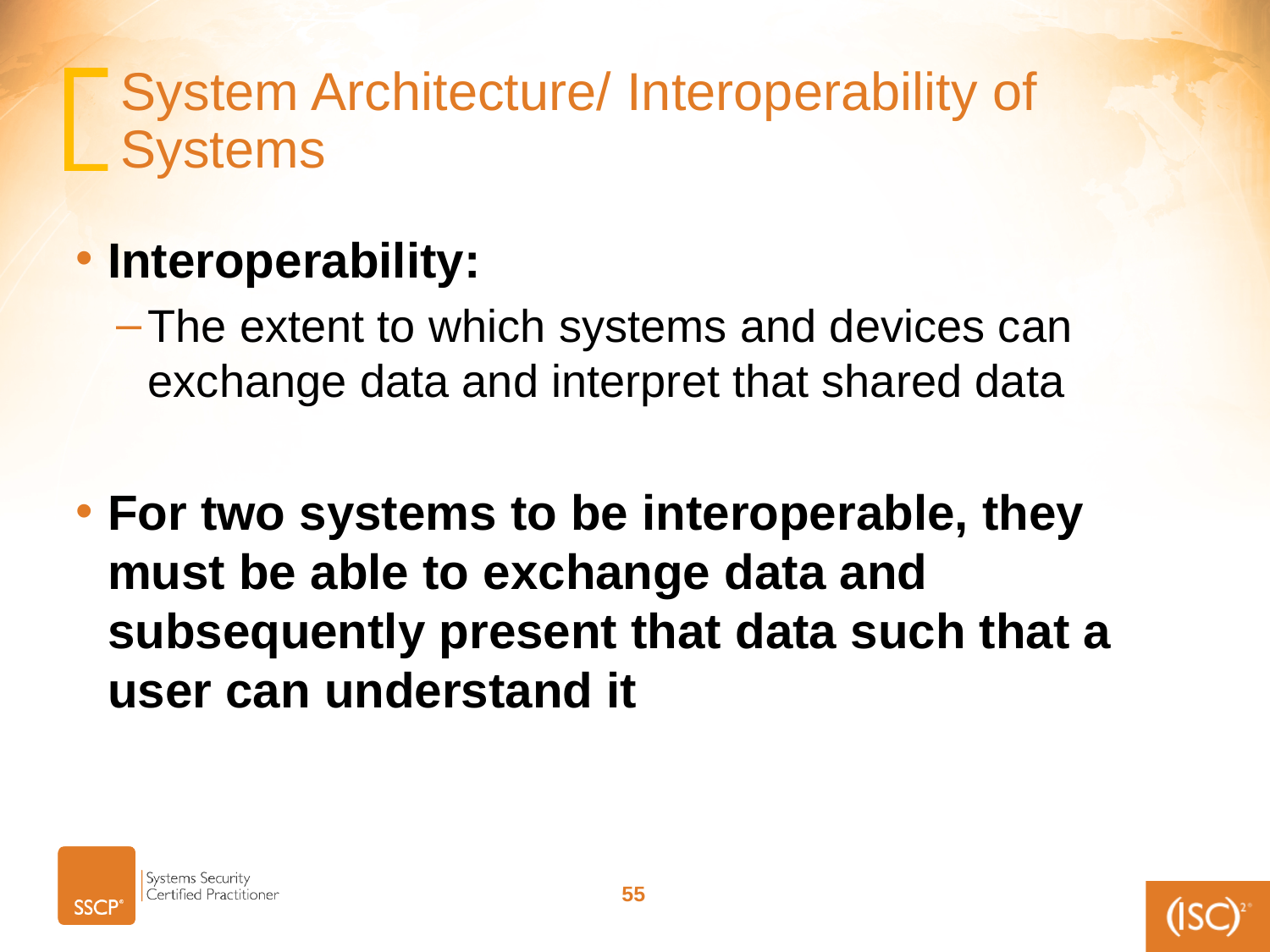

# System Architecture/ Interoperability of Systems
Interoperability:
The extent to which systems and devices can exchange data and interpret that shared data

For two systems to be interoperable, they must be able to exchange data and subsequently present that data such that a user can understand it